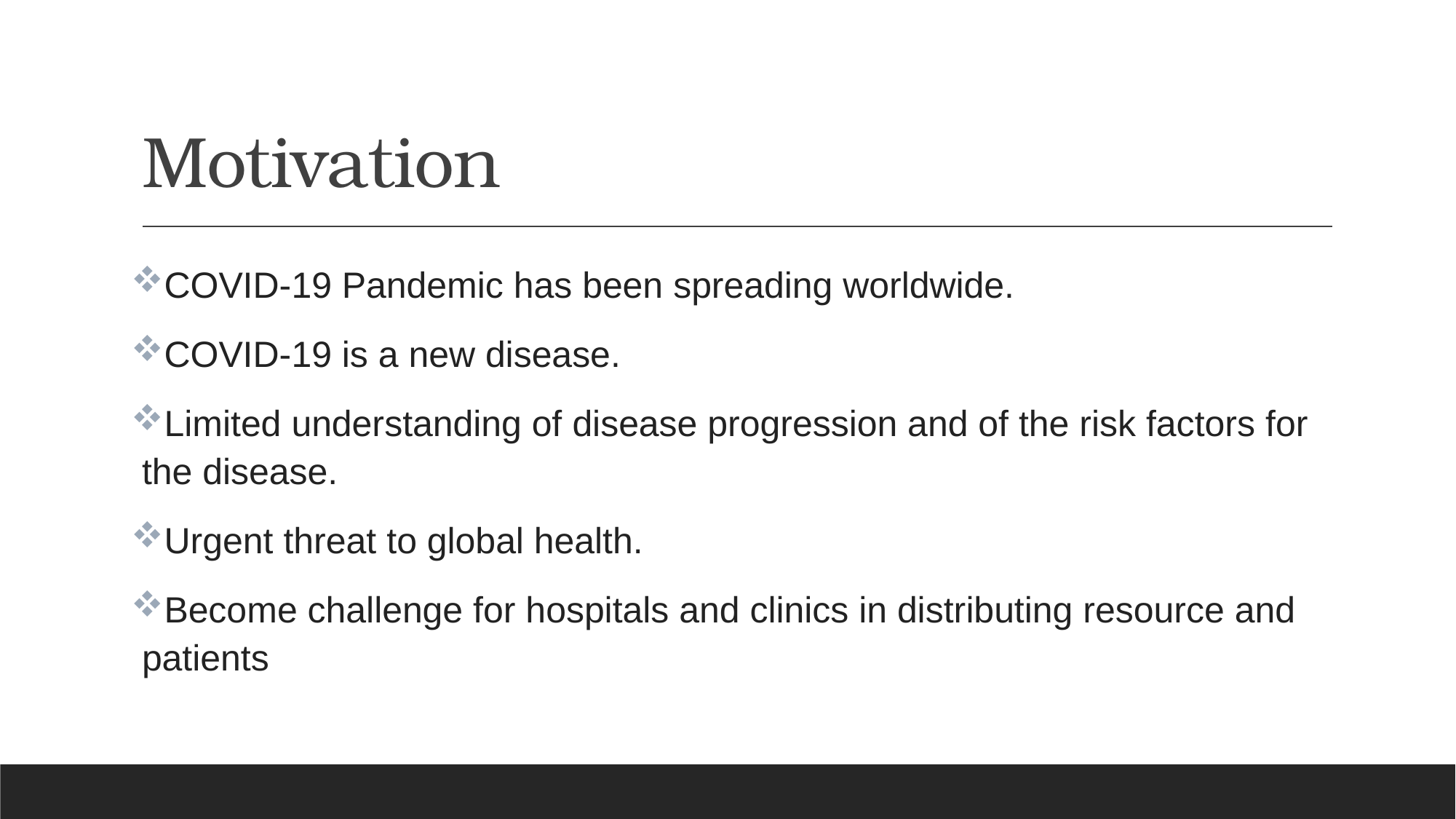

# Motivation
COVID-19 Pandemic has been spreading worldwide.
COVID-19 is a new disease.
Limited understanding of disease progression and of the risk factors for the disease.
Urgent threat to global health.
Become challenge for hospitals and clinics in distributing resource and patients